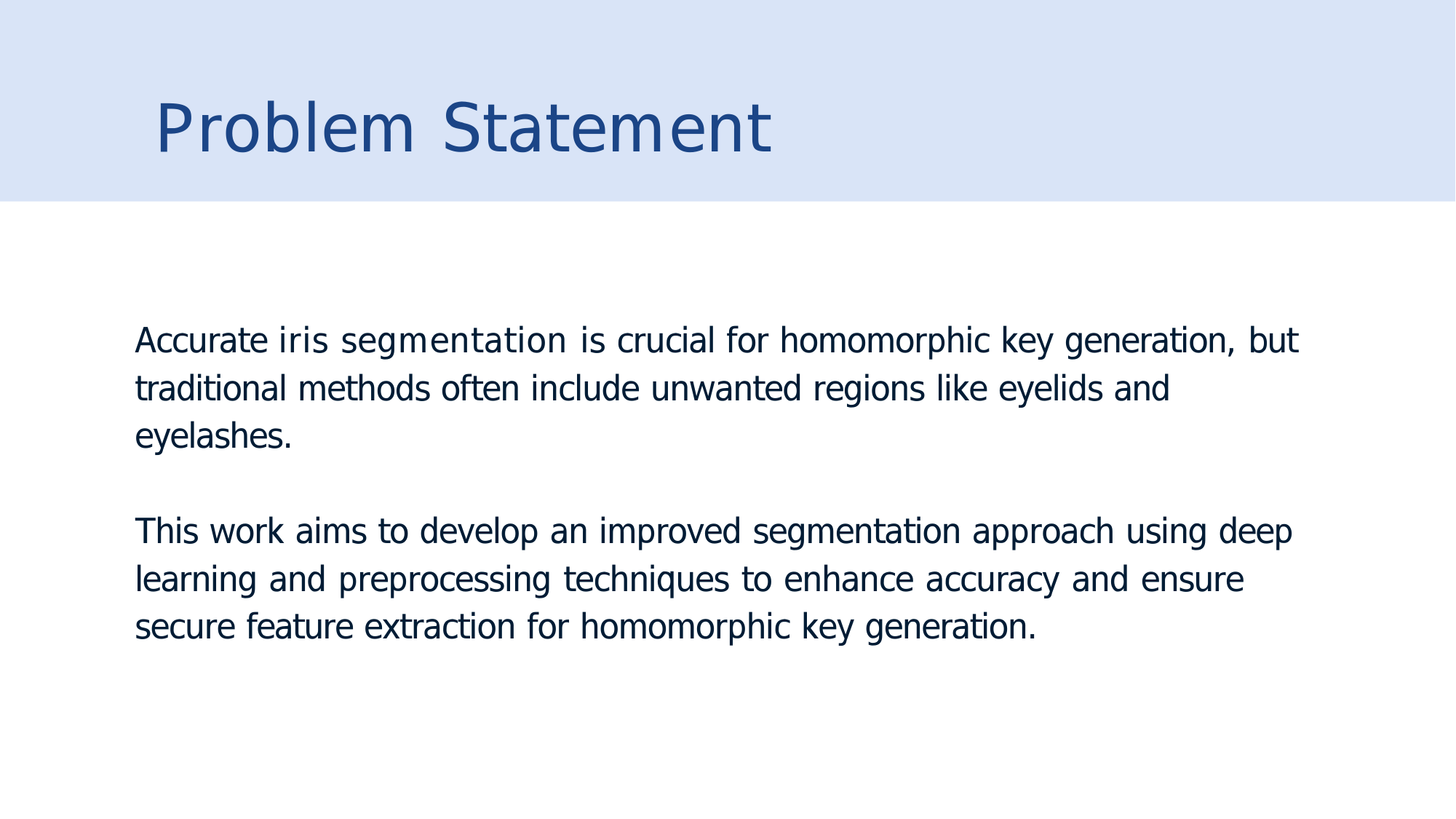

# Problem Statement
Accurate iris segmentation is crucial for homomorphic key generation, but traditional methods often include unwanted regions like eyelids and eyelashes.

This work aims to develop an improved segmentation approach using deep learning and preprocessing techniques to enhance accuracy and ensure secure feature extraction for homomorphic key generation.